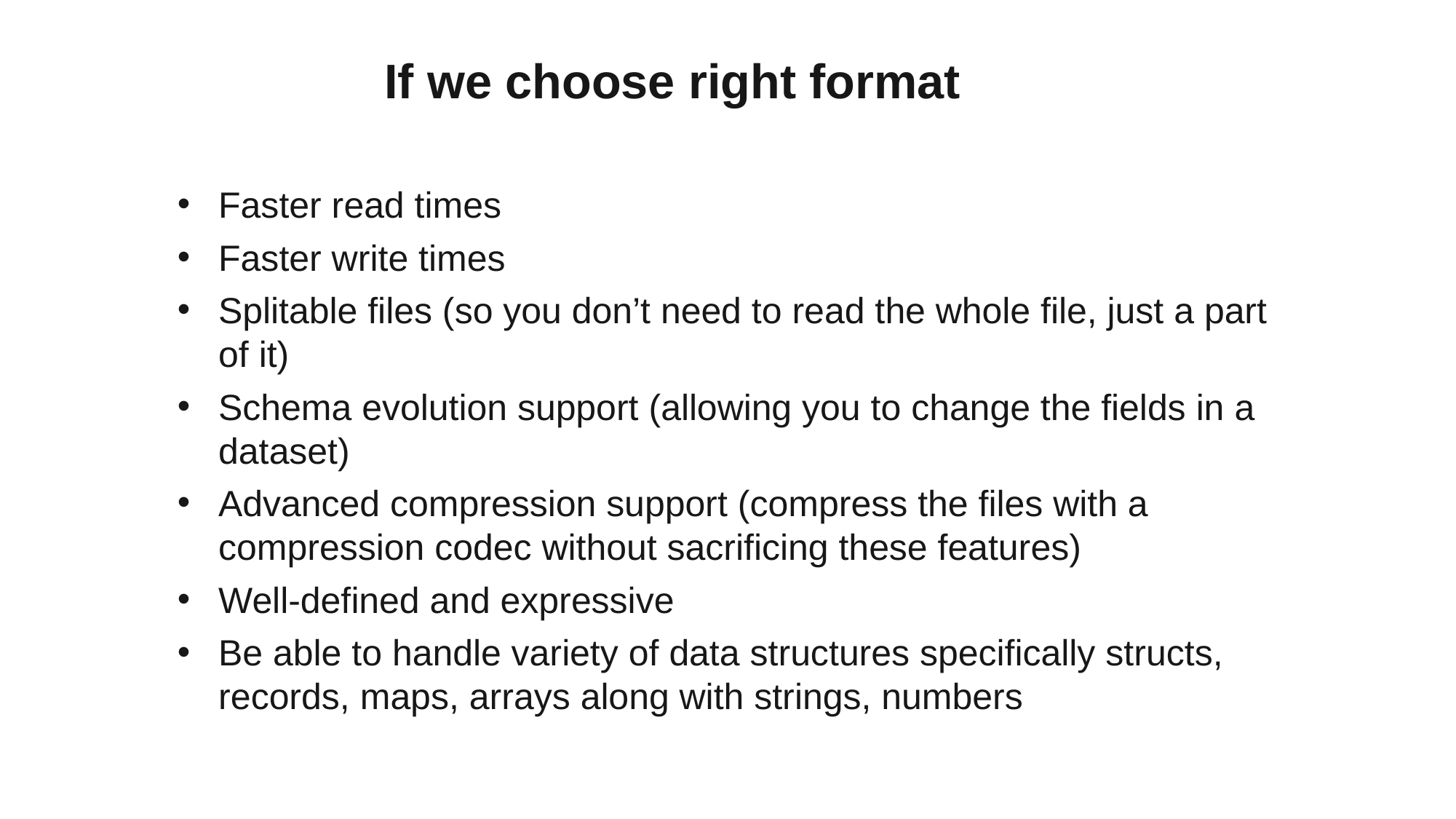

If we choose right format
Faster read times
Faster write times
Splitable files (so you don’t need to read the whole file, just a part of it)
Schema evolution support (allowing you to change the fields in a dataset)
Advanced compression support (compress the files with a compression codec without sacrificing these features)
Well-defined and expressive
Be able to handle variety of data structures specifically structs, records, maps, arrays along with strings, numbers